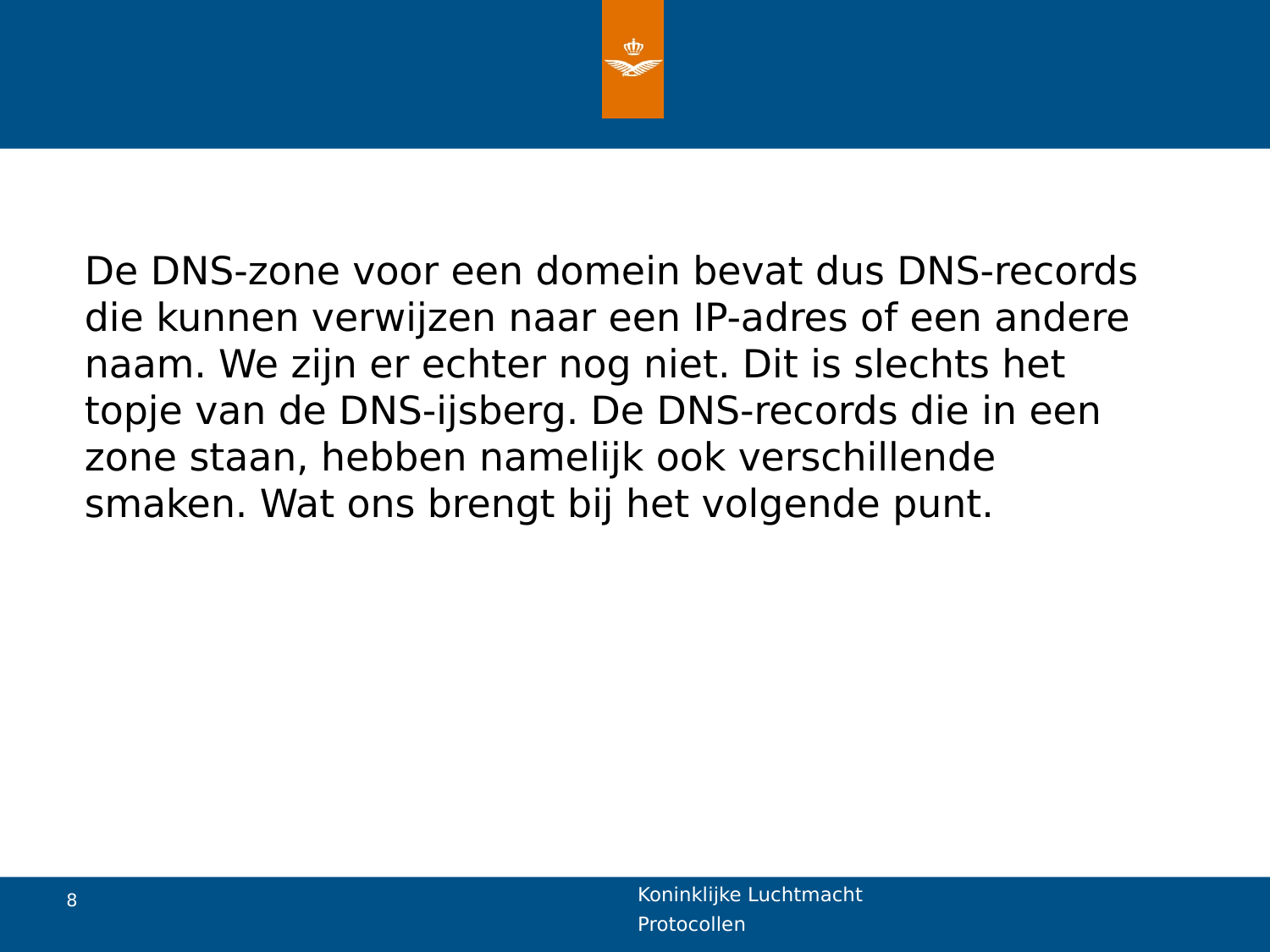

#
De DNS-zone voor een domein bevat dus DNS-records die kunnen verwijzen naar een IP-adres of een andere naam. We zijn er echter nog niet. Dit is slechts het topje van de DNS-ijsberg. De DNS-records die in een zone staan, hebben namelijk ook verschillende smaken. Wat ons brengt bij het volgende punt.